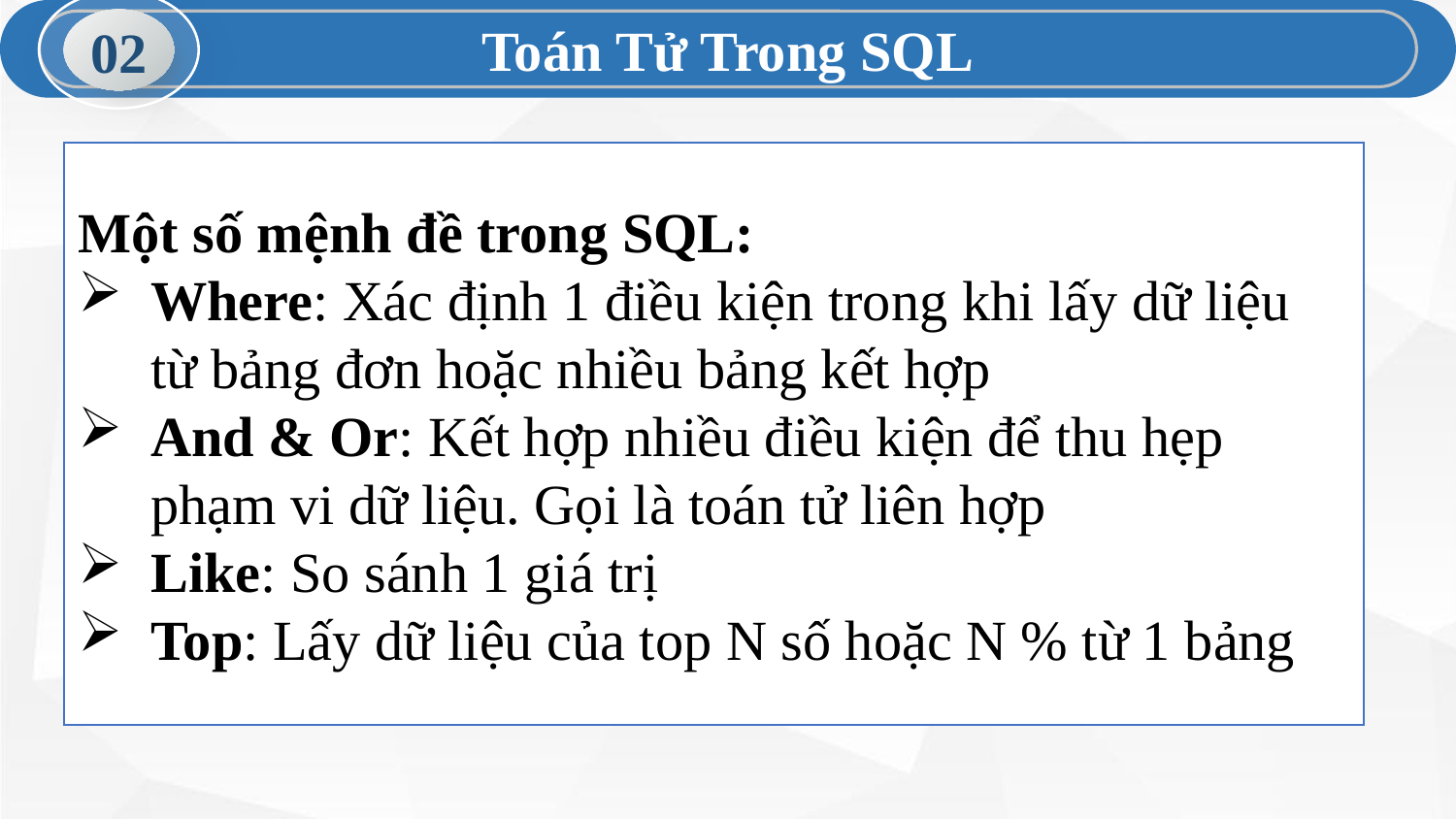

Toán Tử Trong SQL

02
Một số mệnh đề trong SQL:
Where: Xác định 1 điều kiện trong khi lấy dữ liệu từ bảng đơn hoặc nhiều bảng kết hợp
And & Or: Kết hợp nhiều điều kiện để thu hẹp phạm vi dữ liệu. Gọi là toán tử liên hợp
Like: So sánh 1 giá trị
Top: Lấy dữ liệu của top N số hoặc N % từ 1 bảng